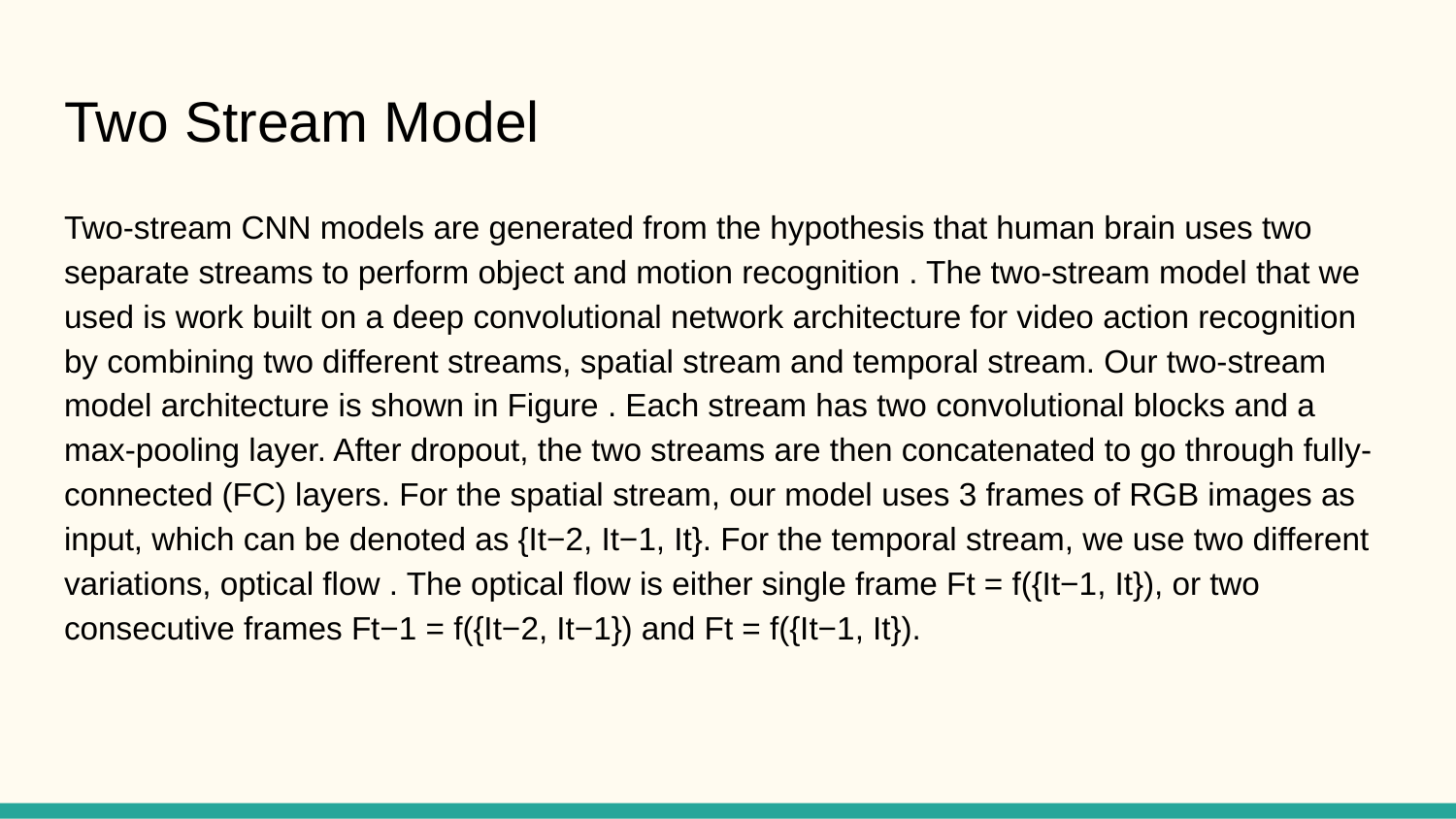

# Two Stream Model
Two-stream CNN models are generated from the hypothesis that human brain uses two separate streams to perform object and motion recognition . The two-stream model that we used is work built on a deep convolutional network architecture for video action recognition by combining two different streams, spatial stream and temporal stream. Our two-stream model architecture is shown in Figure . Each stream has two convolutional blocks and a max-pooling layer. After dropout, the two streams are then concatenated to go through fully-connected (FC) layers. For the spatial stream, our model uses 3 frames of RGB images as input, which can be denoted as {It−2, It−1, It}. For the temporal stream, we use two different variations, optical flow . The optical flow is either single frame Ft = f({It−1, It}), or two consecutive frames Ft−1 = f({It−2, It−1}) and Ft = f({It−1, It}).